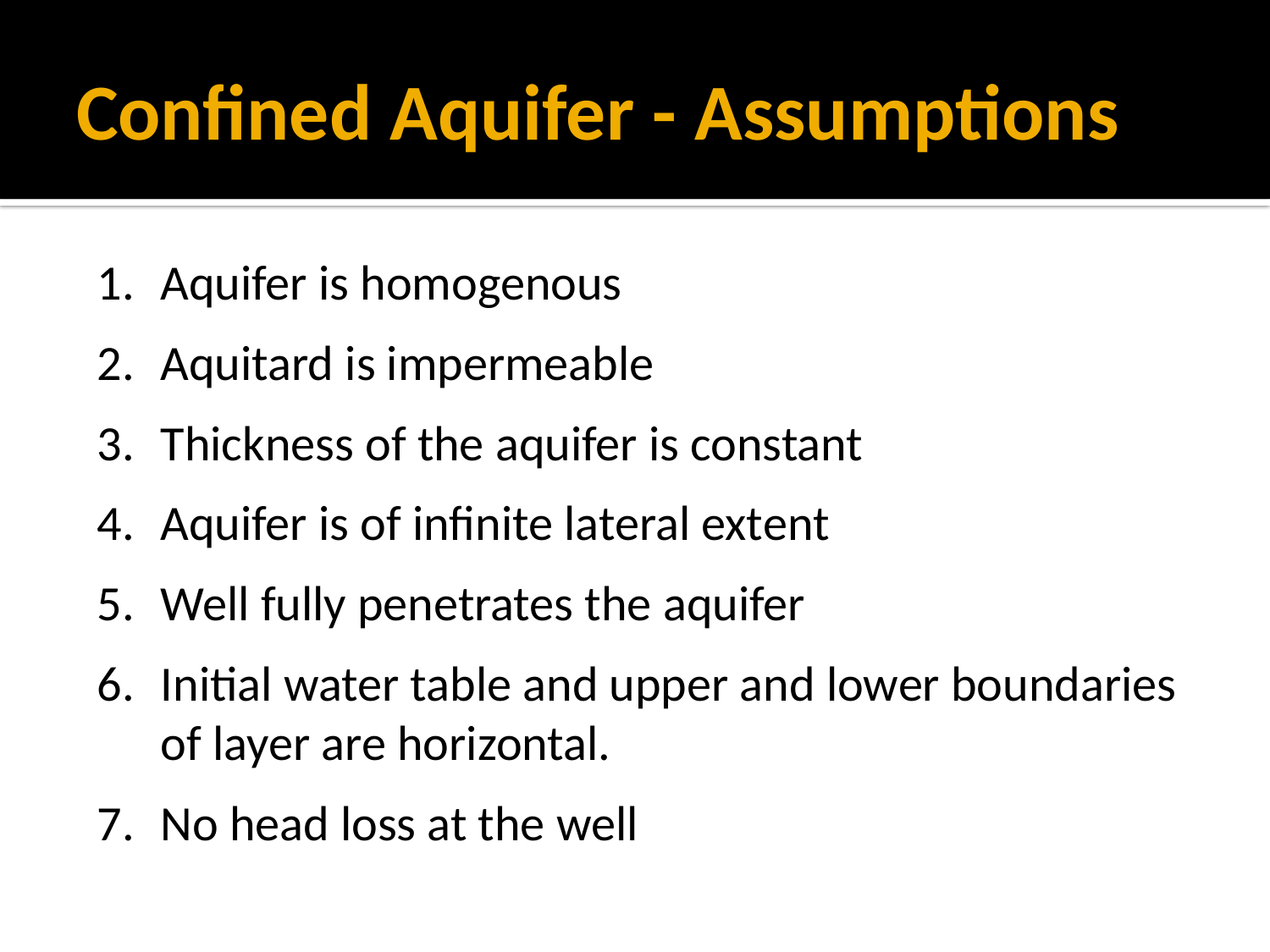

# Confined Aquifer - Assumptions
Aquifer is homogenous
Aquitard is impermeable
Thickness of the aquifer is constant
Aquifer is of infinite lateral extent
Well fully penetrates the aquifer
Initial water table and upper and lower boundaries of layer are horizontal.
No head loss at the well